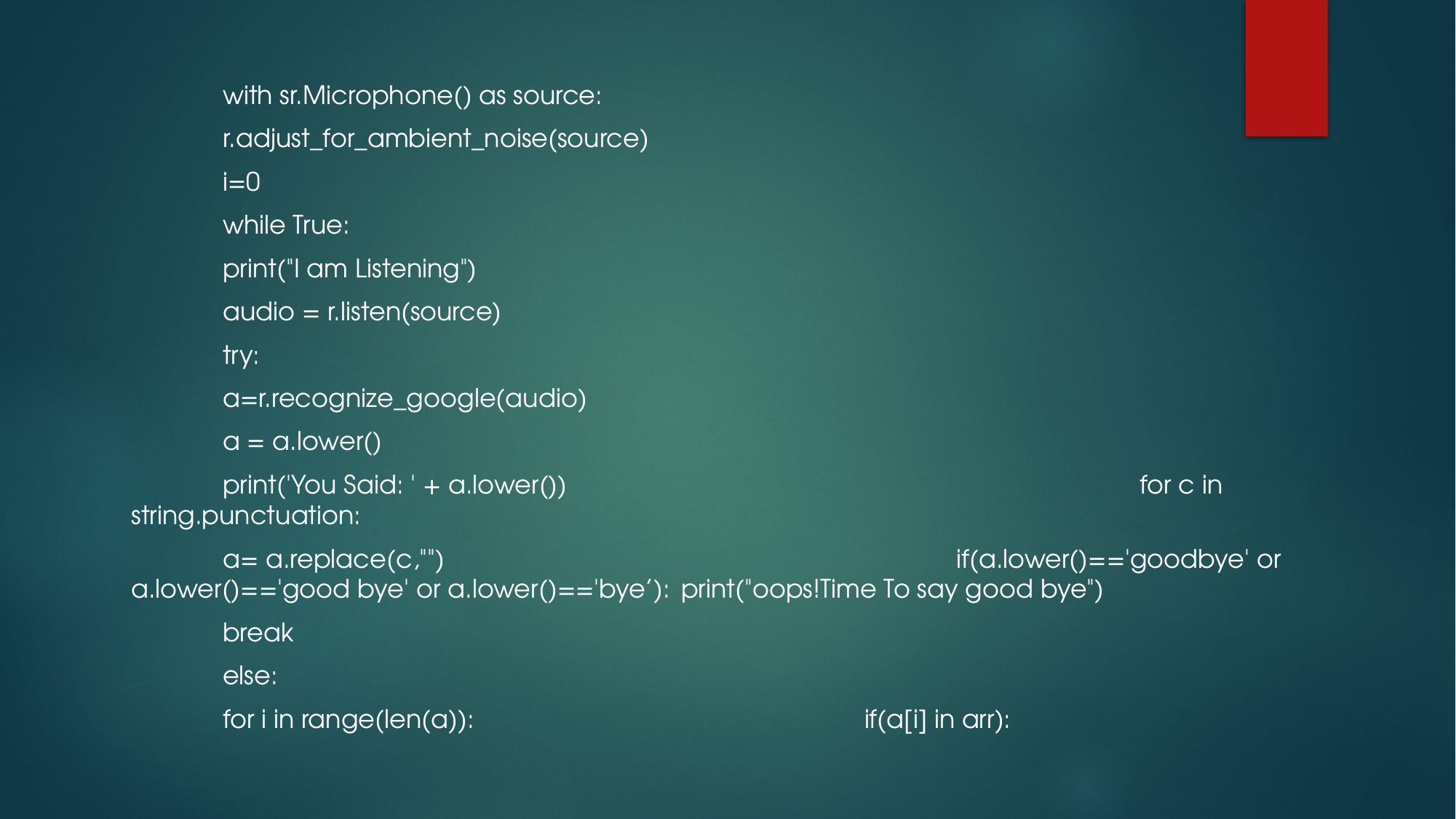

with sr.Microphone() as source:
		r.adjust_for_ambient_noise(source)
		i=0
		while True:
			print("I am Listening")
			audio = r.listen(source)
			try:
				a=r.recognize_google(audio)
				a = a.lower()
				print('You Said: ' + a.lower())                                                                								for c in string.punctuation:
					a= a.replace(c,"")                                                                    								if(a.lower()=='goodbye' or a.lower()=='good bye' or a.lower()=='bye’): 							print("oops!Time To say good bye")
					break
				else:
					for i in range(len(a)):                                                    												if(a[i] in arr):